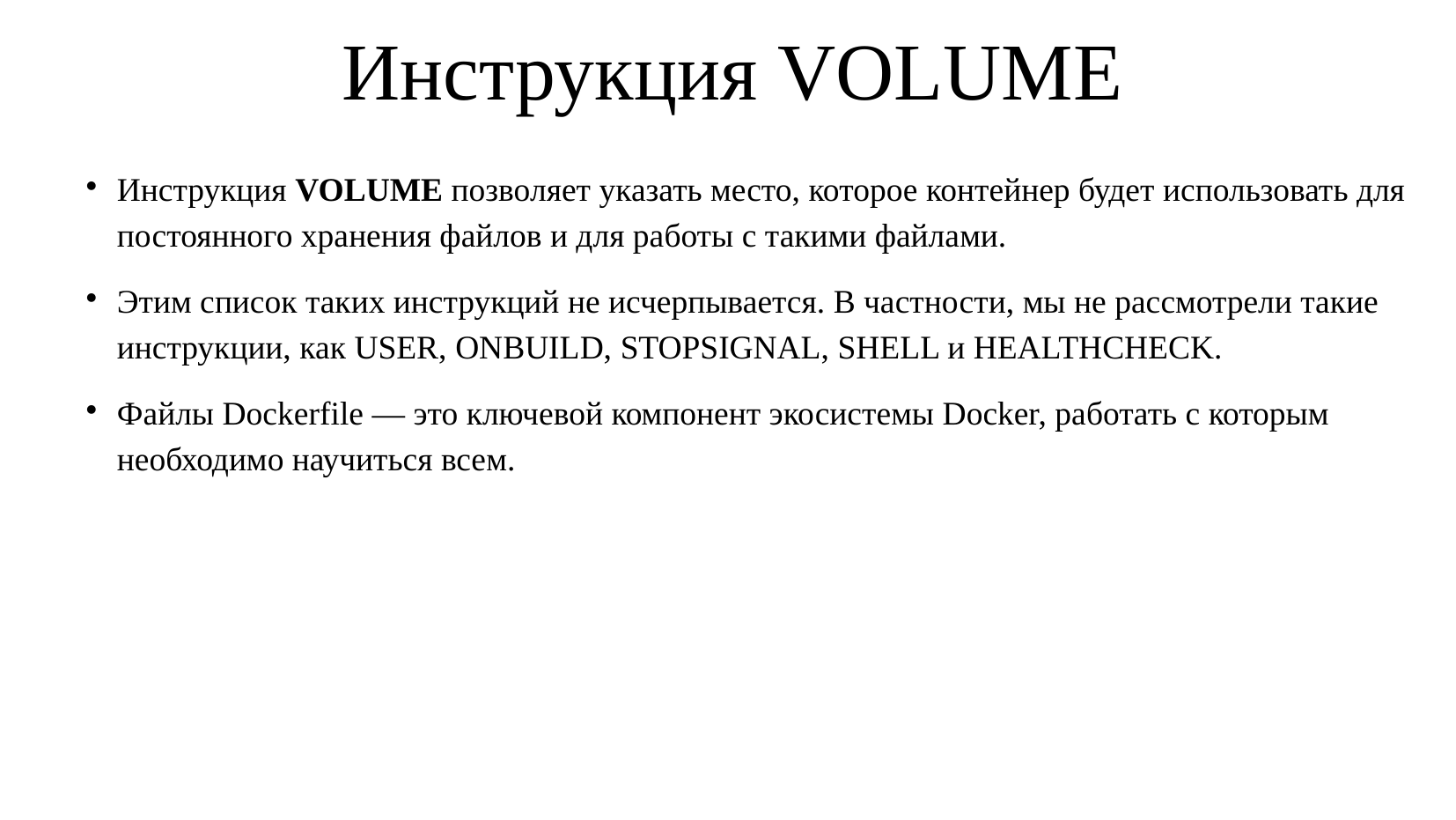

Инструкция VOLUME
Инструкция VOLUME позволяет указать место, которое контейнер будет использовать для постоянного хранения файлов и для работы с такими файлами.
Этим список таких инструкций не исчерпывается. В частности, мы не рассмотрели такие инструкции, как USER, ONBUILD, STOPSIGNAL, SHELL и HEALTHCHECK.
Файлы Dockerfile — это ключевой компонент экосистемы Docker, работать с которым необходимо научиться всем.